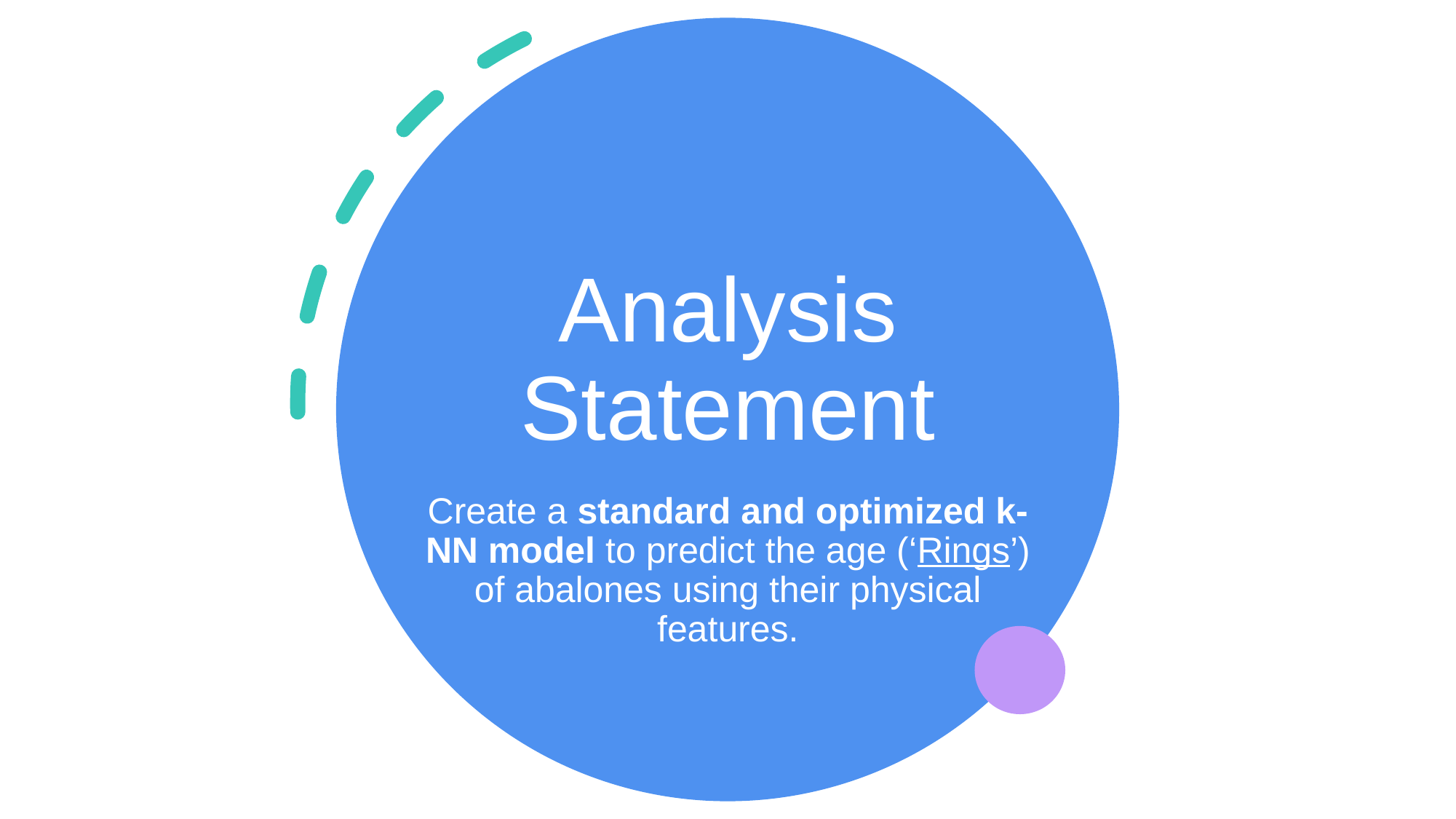

# Analysis Statement
Create a standard and optimized k-NN model to predict the age (‘Rings’) of abalones using their physical features.